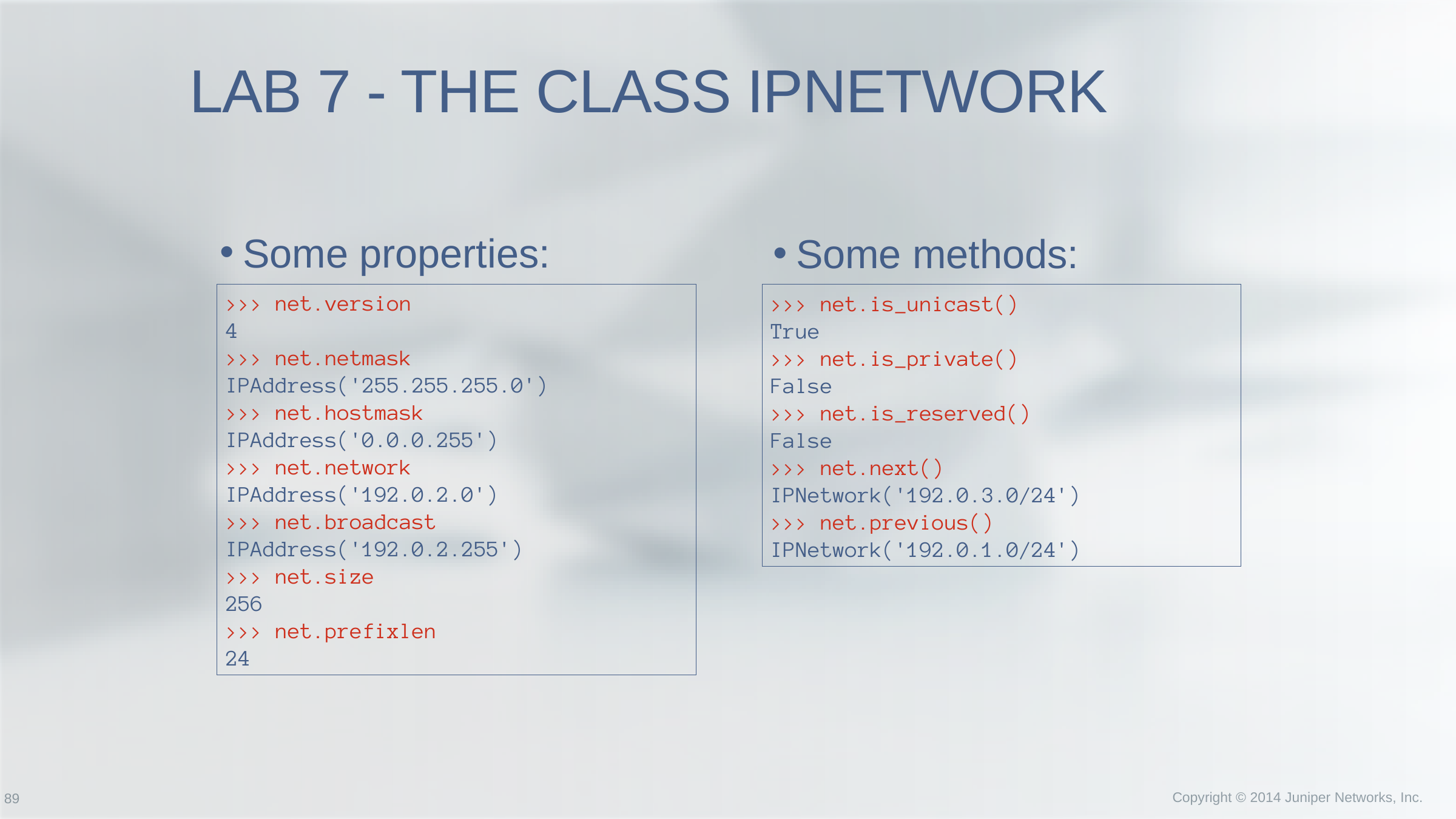

# LAB 7 - THE CLASS IPNETWORK
Some properties:
Some methods:
>>> net.version
4
>>> net.netmask
IPAddress('255.255.255.0')
>>> net.hostmask
IPAddress('0.0.0.255')
>>> net.network
IPAddress('192.0.2.0')
>>> net.broadcast
IPAddress('192.0.2.255')
>>> net.size
256
>>> net.prefixlen
24
>>> net.is_unicast()
True
>>> net.is_private()
False
>>> net.is_reserved()
False
>>> net.next()
IPNetwork('192.0.3.0/24')
>>> net.previous()
IPNetwork('192.0.1.0/24')